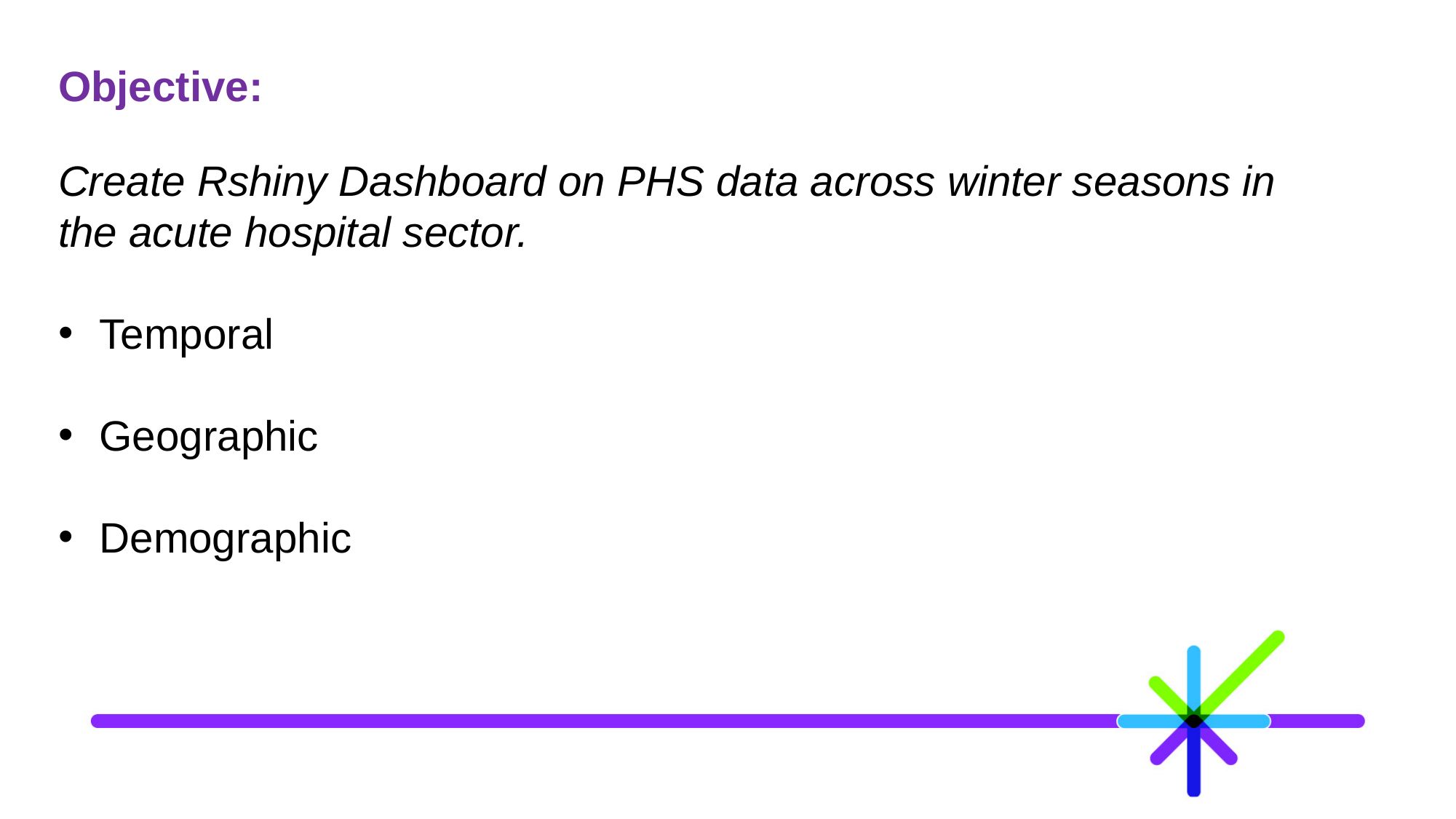

Objective:

Create Rshiny Dashboard on PHS data across winter seasons in the acute hospital sector.

Temporal

Geographic

Demographic